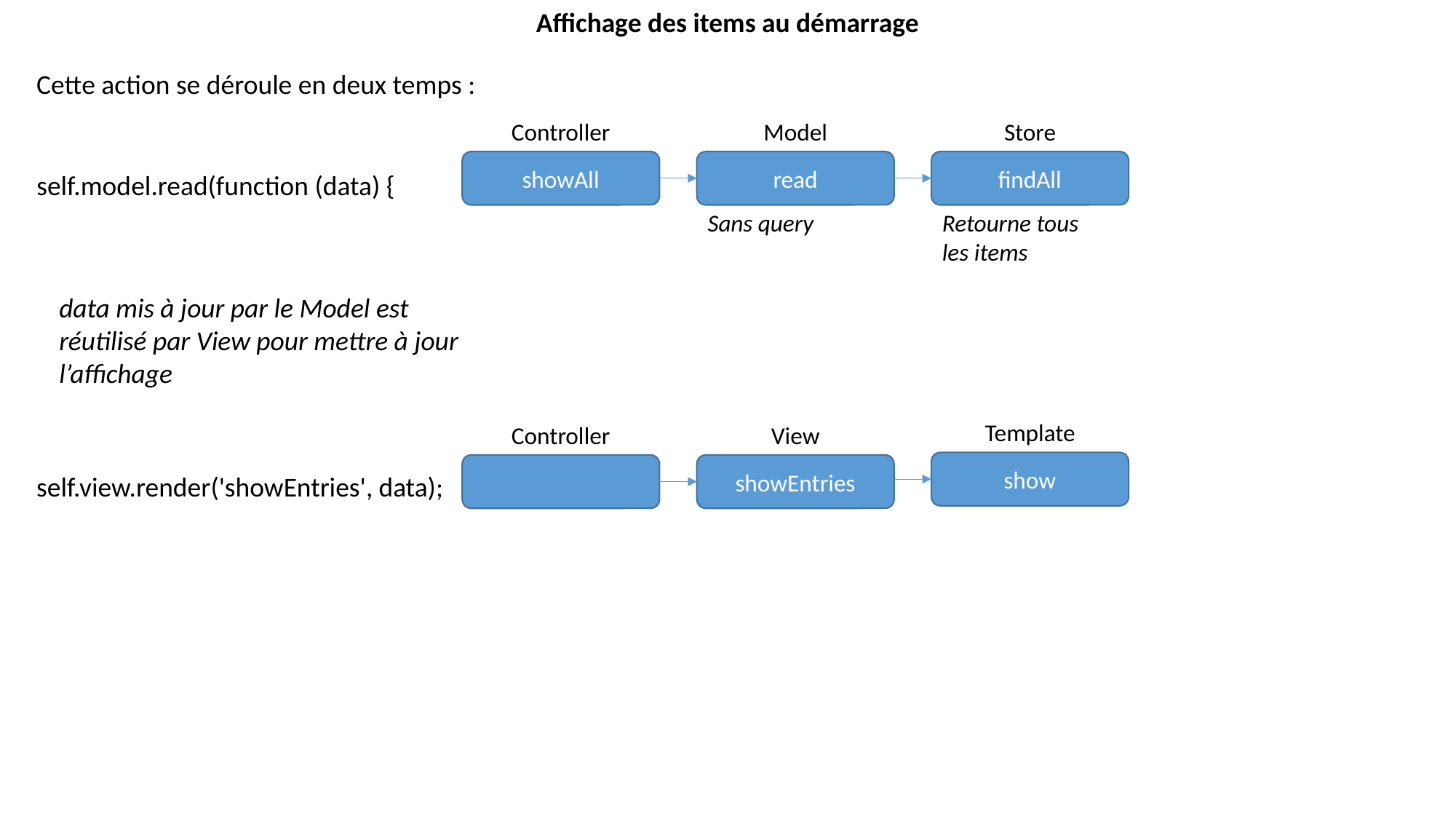

Affichage des items au démarrage
Cette action se déroule en deux temps :
Controller
Model
Store
showAll
read
findAll
self.model.read(function (data) {
Sans query
Retourne tous
les items
data mis à jour par le Model est réutilisé par View pour mettre à jour l’affichage
Template
Controller
View
show

showEntries
self.view.render('showEntries', data);